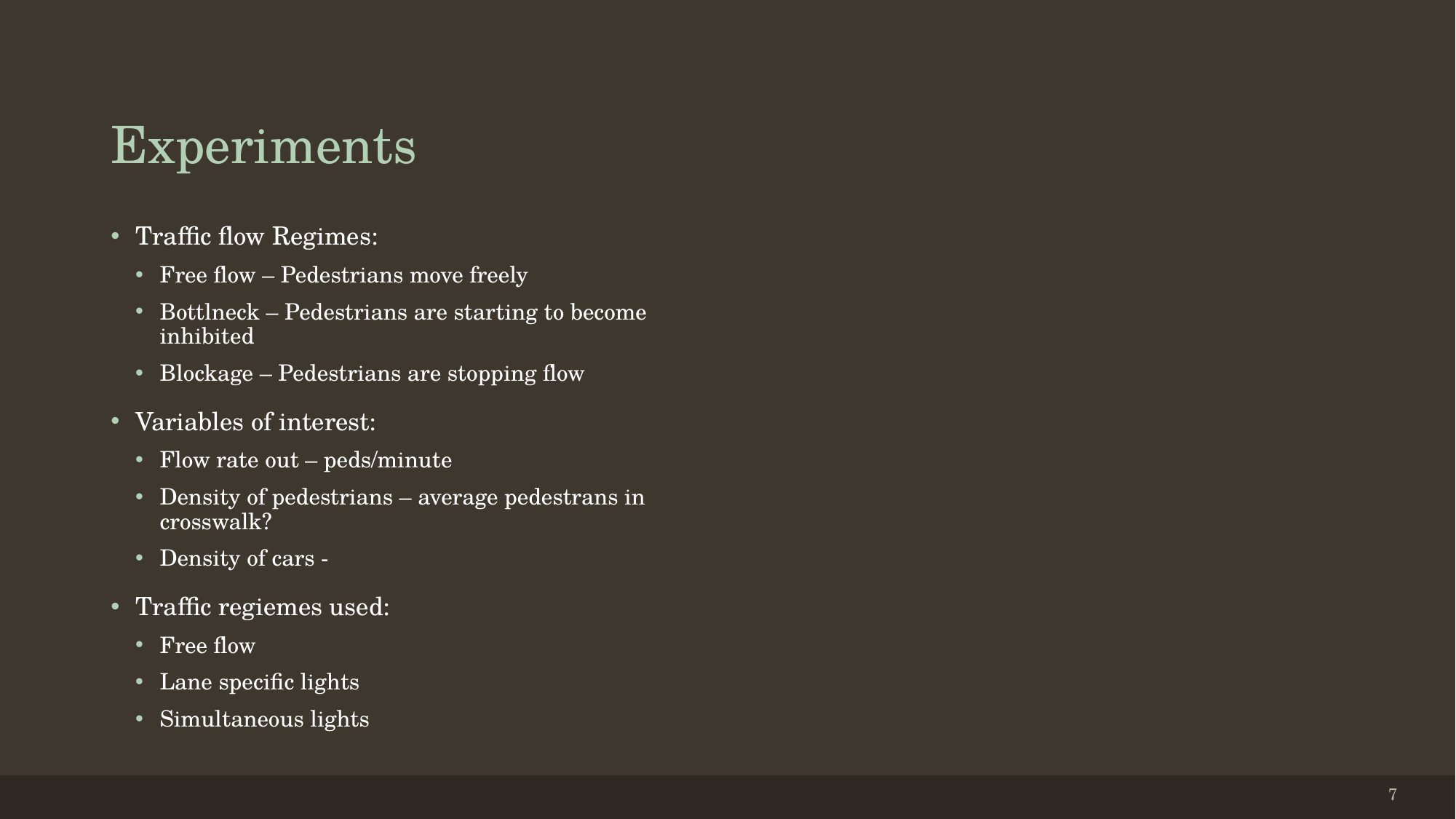

# Experiments
Traffic flow Regimes:
Free flow – Pedestrians move freely
Bottlneck – Pedestrians are starting to become inhibited
Blockage – Pedestrians are stopping flow
Variables of interest:
Flow rate out – peds/minute
Density of pedestrians – average pedestrans in crosswalk?
Density of cars -
Traffic regiemes used:
Free flow
Lane specific lights
Simultaneous lights
7